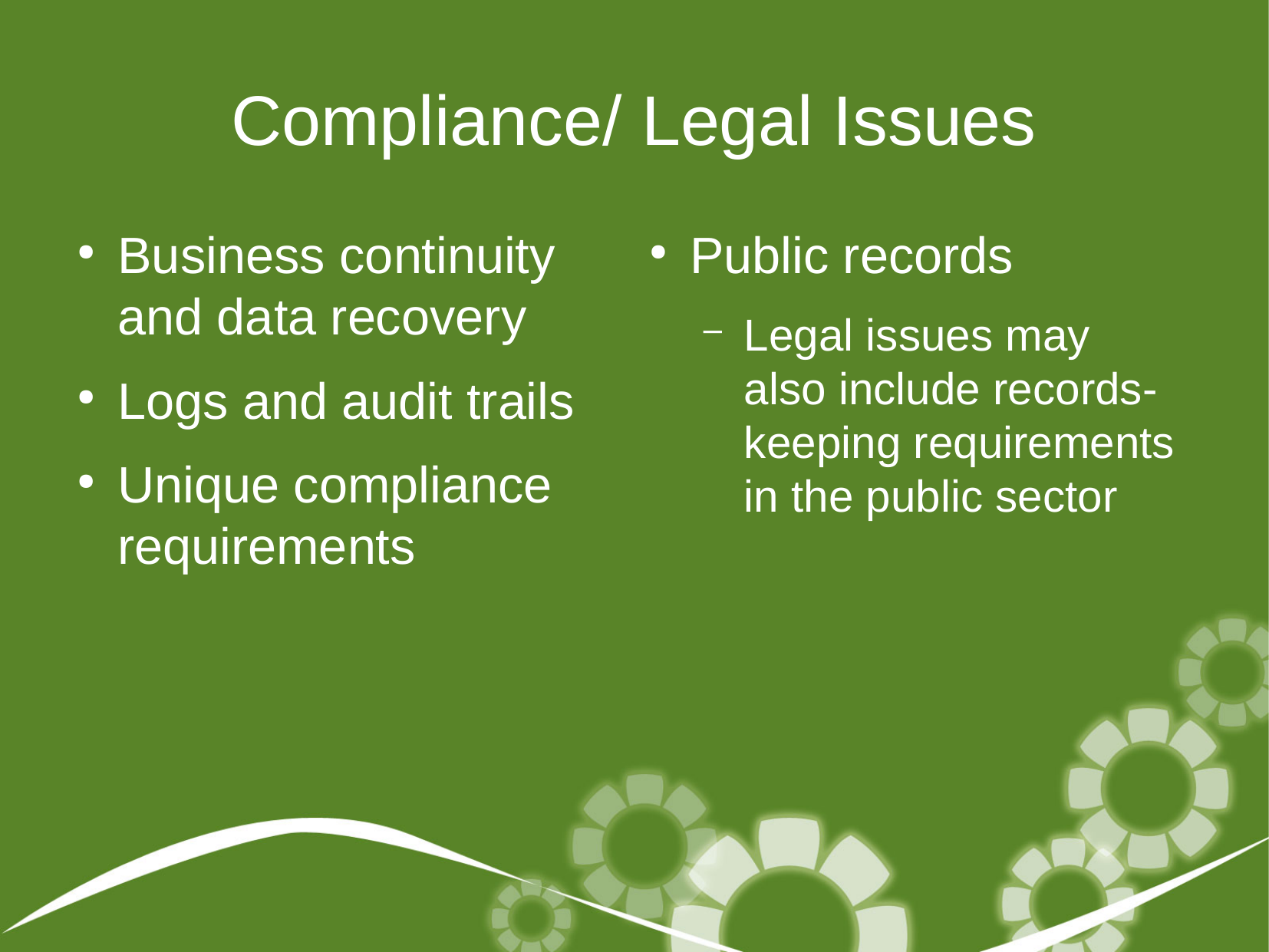

Compliance/ Legal Issues
Business continuity and data recovery
Logs and audit trails
Unique compliance requirements
Public records
Legal issues may also include records-keeping requirements in the public sector